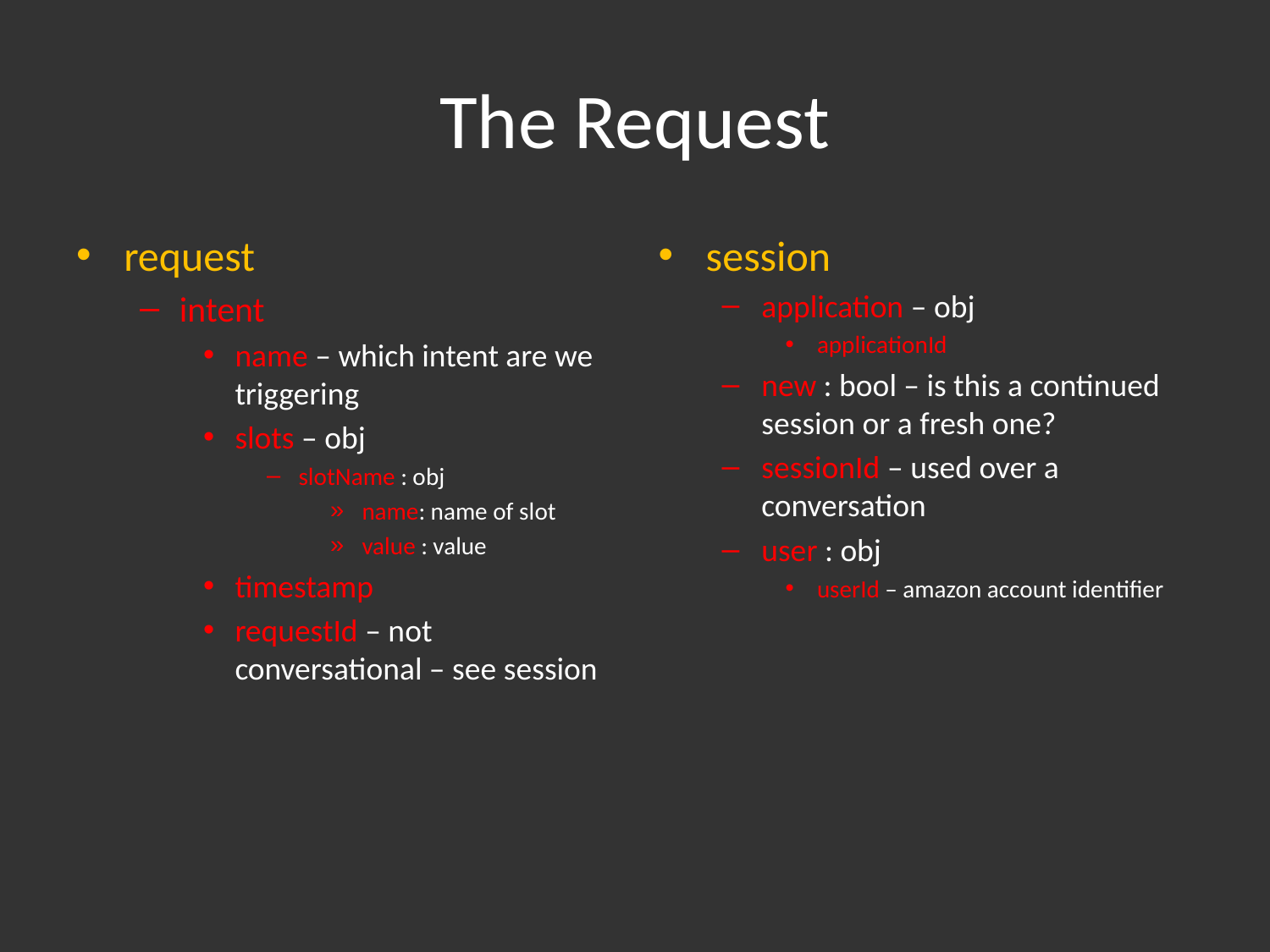

# The Request
request
intent
name – which intent are we triggering
slots – obj
slotName : obj
name: name of slot
value : value
timestamp
requestId – not conversational – see session

session
application – obj
applicationId
new : bool – is this a continued session or a fresh one?
sessionId – used over a conversation
user : obj
userId – amazon account identifier